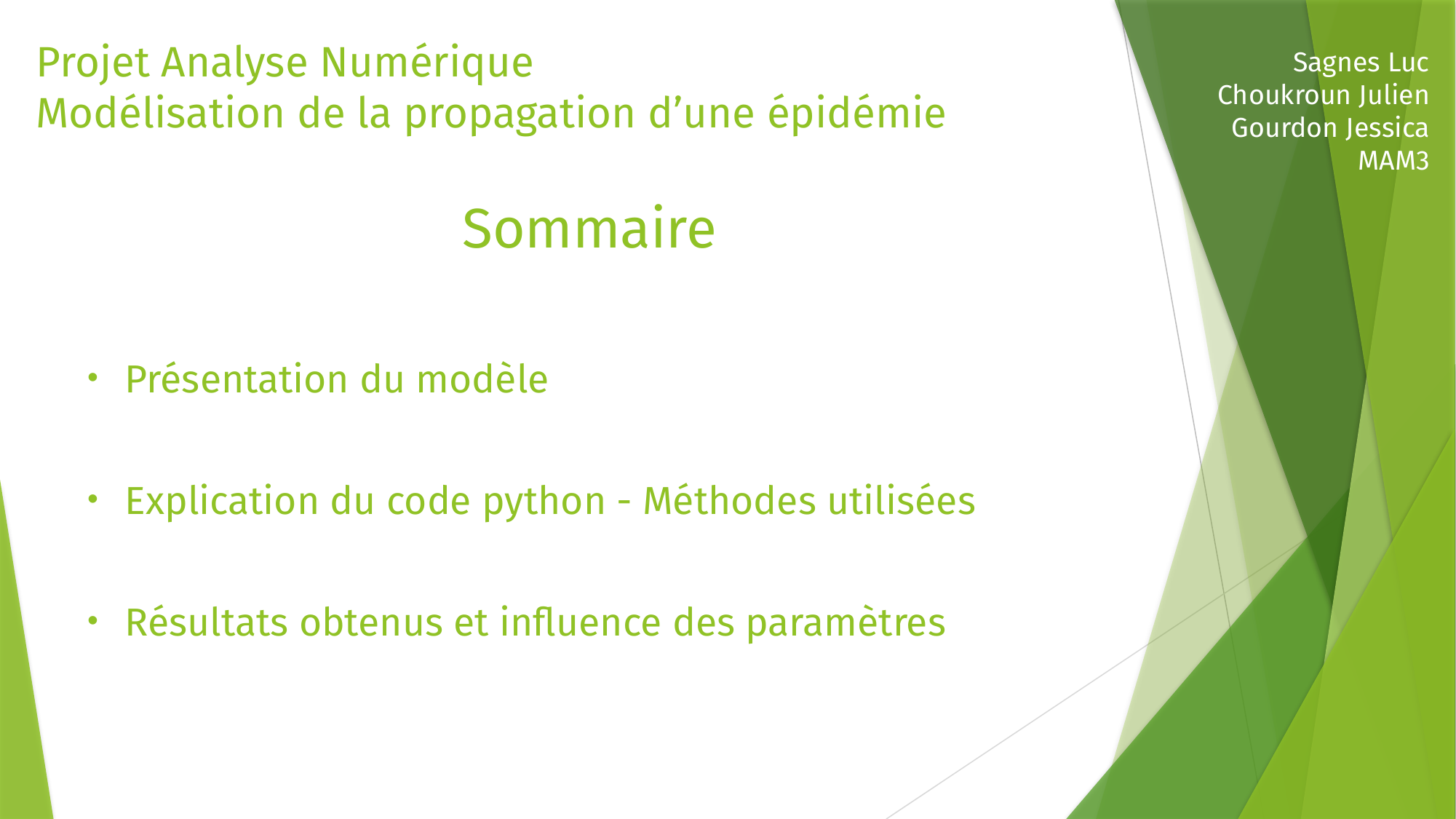

# Projet Analyse Numérique Modélisation de la propagation d’une épidémie
Sagnes Luc
Choukroun Julien
Gourdon Jessica
MAM3
Sommaire

Présentation du modèle

Explication du code python - Méthodes utilisées

Résultats obtenus et influence des paramètres